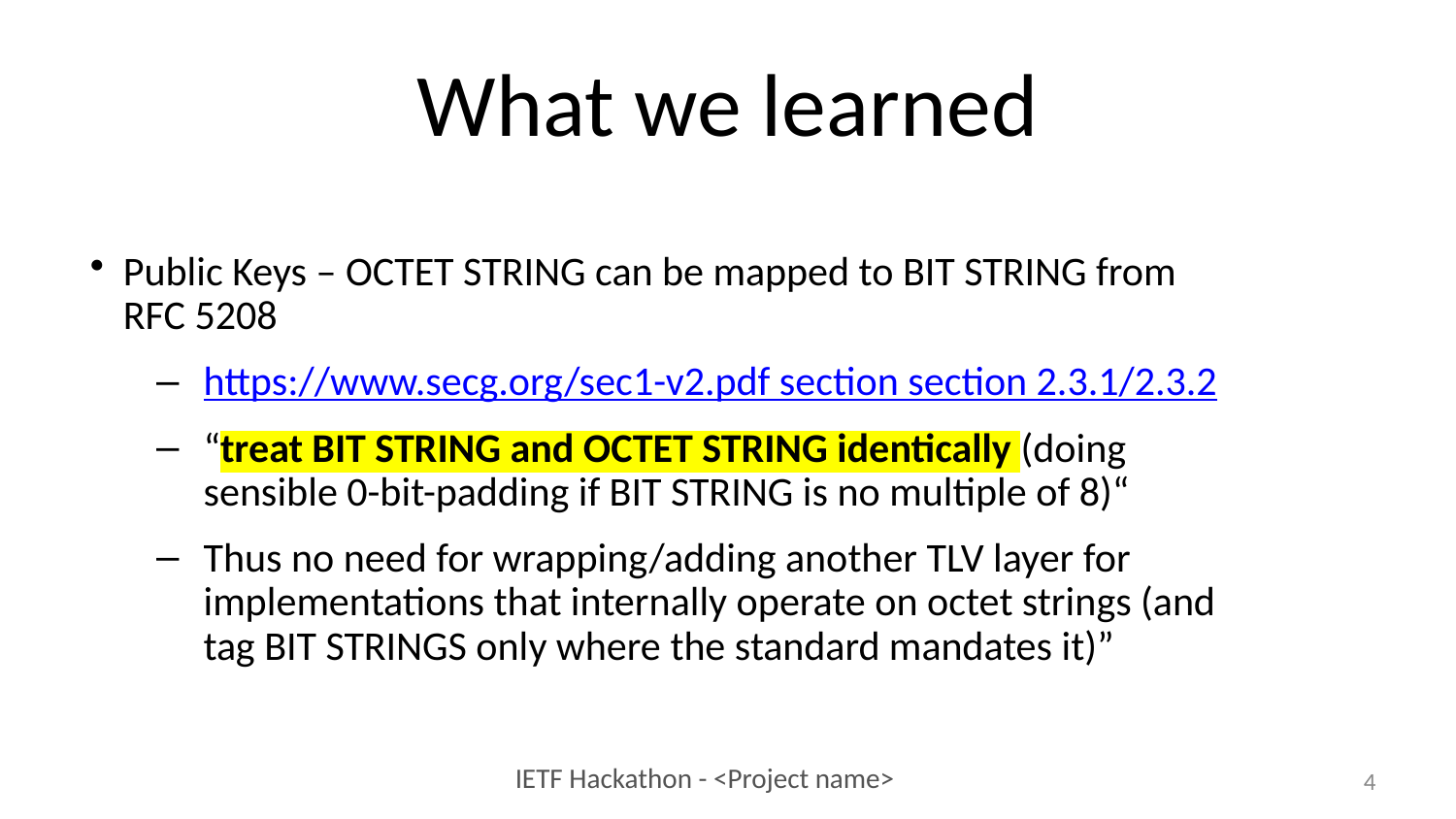

# What we learned
Public Keys – OCTET STRING can be mapped to BIT STRING from RFC 5208
https://www.secg.org/sec1-v2.pdf section section 2.3.1/2.3.2
“treat BIT STRING and OCTET STRING identically (doing sensible 0-bit-padding if BIT STRING is no multiple of 8)“
Thus no need for wrapping/adding another TLV layer for implementations that internally operate on octet strings (and tag BIT STRINGS only where the standard mandates it)”

4